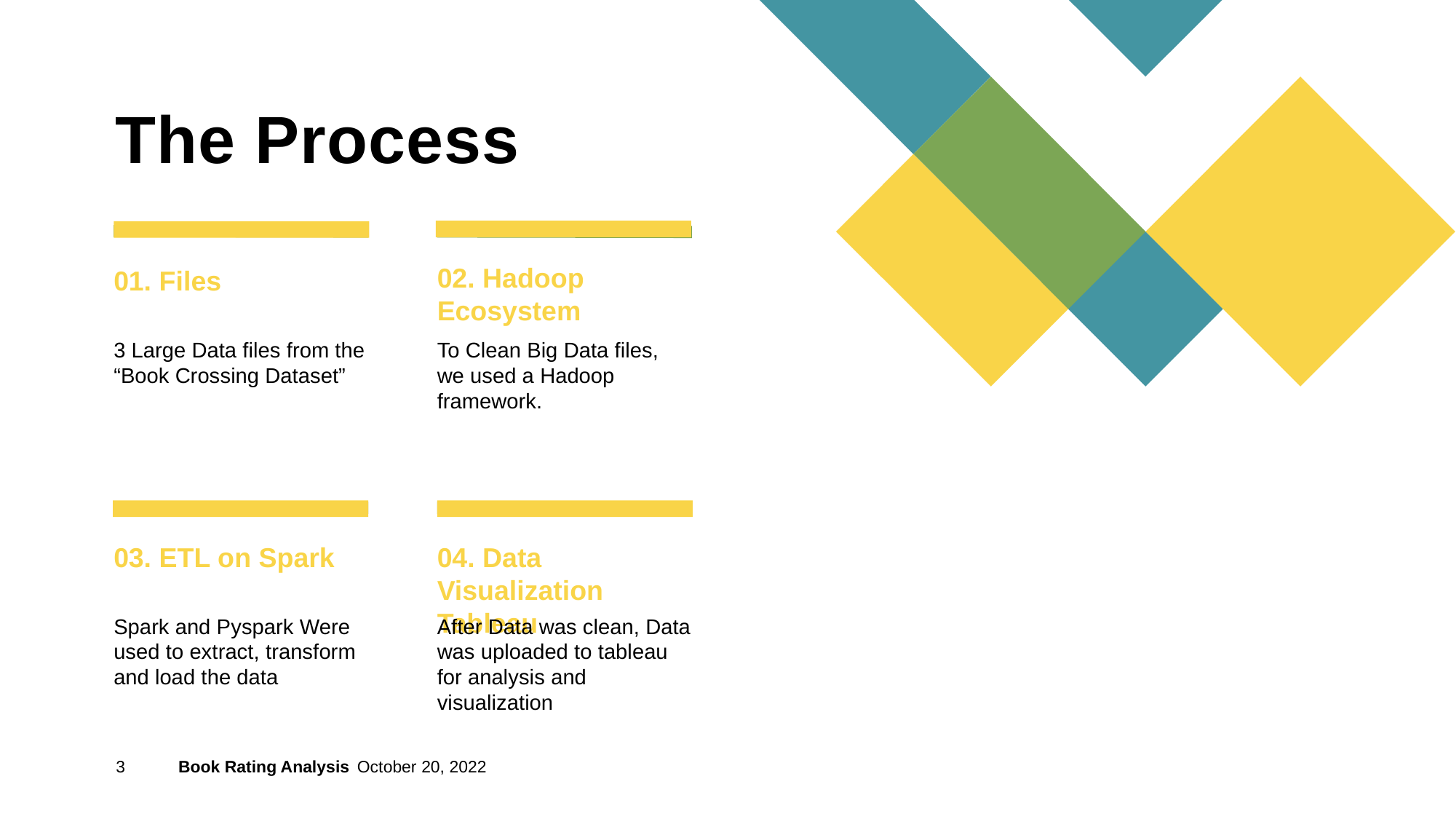

# The Process

02. Hadoop Ecosystem
01. Files
3 Large Data files from the “Book Crossing Dataset”
To Clean Big Data files, we used a Hadoop framework.

03. ETL on Spark
04. Data Visualization Tableau
Spark and Pyspark Were used to extract, transform and load the data
After Data was clean, Data was uploaded to tableau for analysis and visualization
3
Book Rating Analysis
October 20, 2022